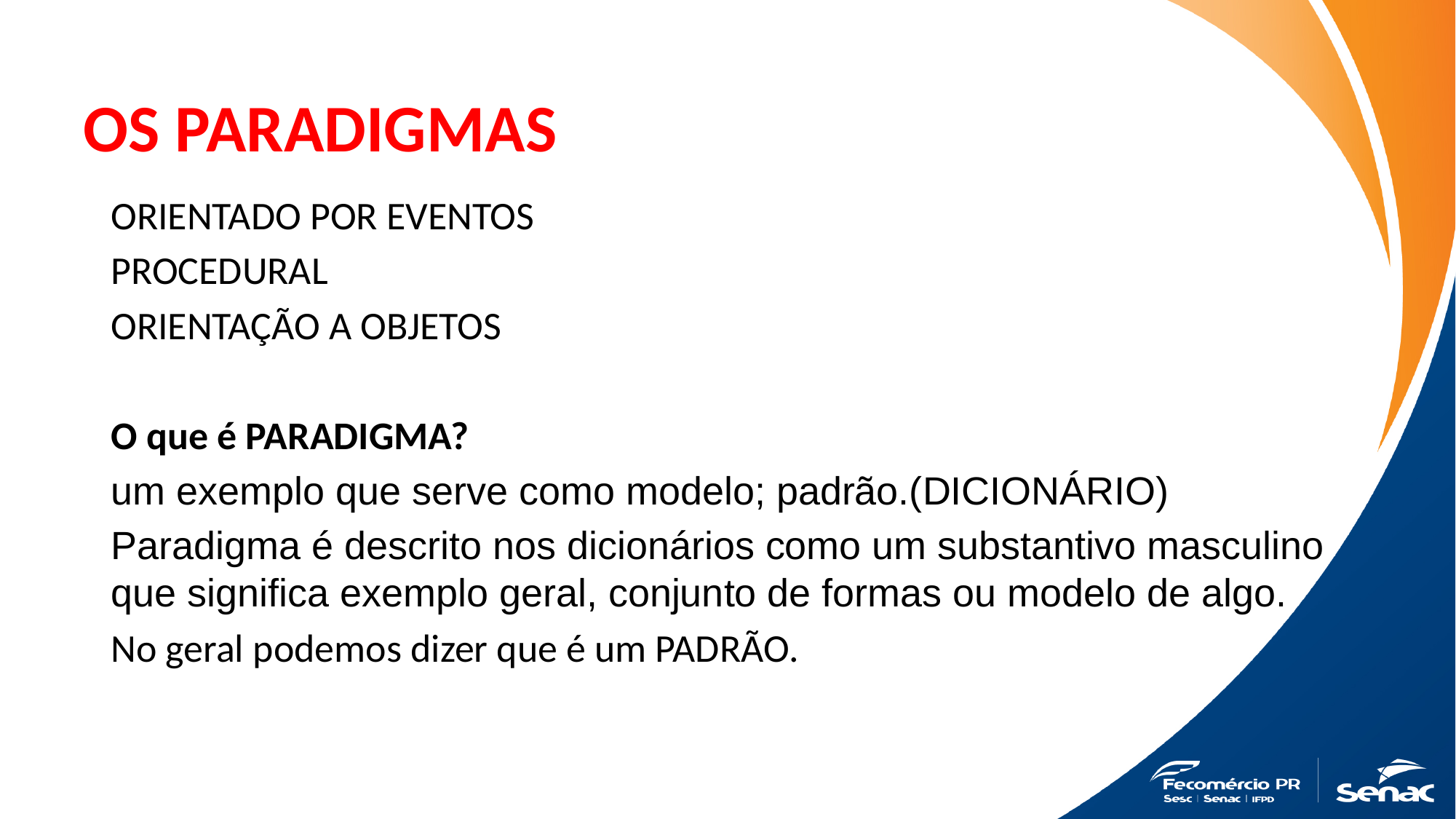

# OS PARADIGMAS
ORIENTADO POR EVENTOS
PROCEDURAL
ORIENTAÇÃO A OBJETOS

O que é PARADIGMA?
um exemplo que serve como modelo; padrão.(DICIONÁRIO)
Paradigma é descrito nos dicionários como um substantivo masculino que significa exemplo geral, conjunto de formas ou modelo de algo.
No geral podemos dizer que é um PADRÃO.